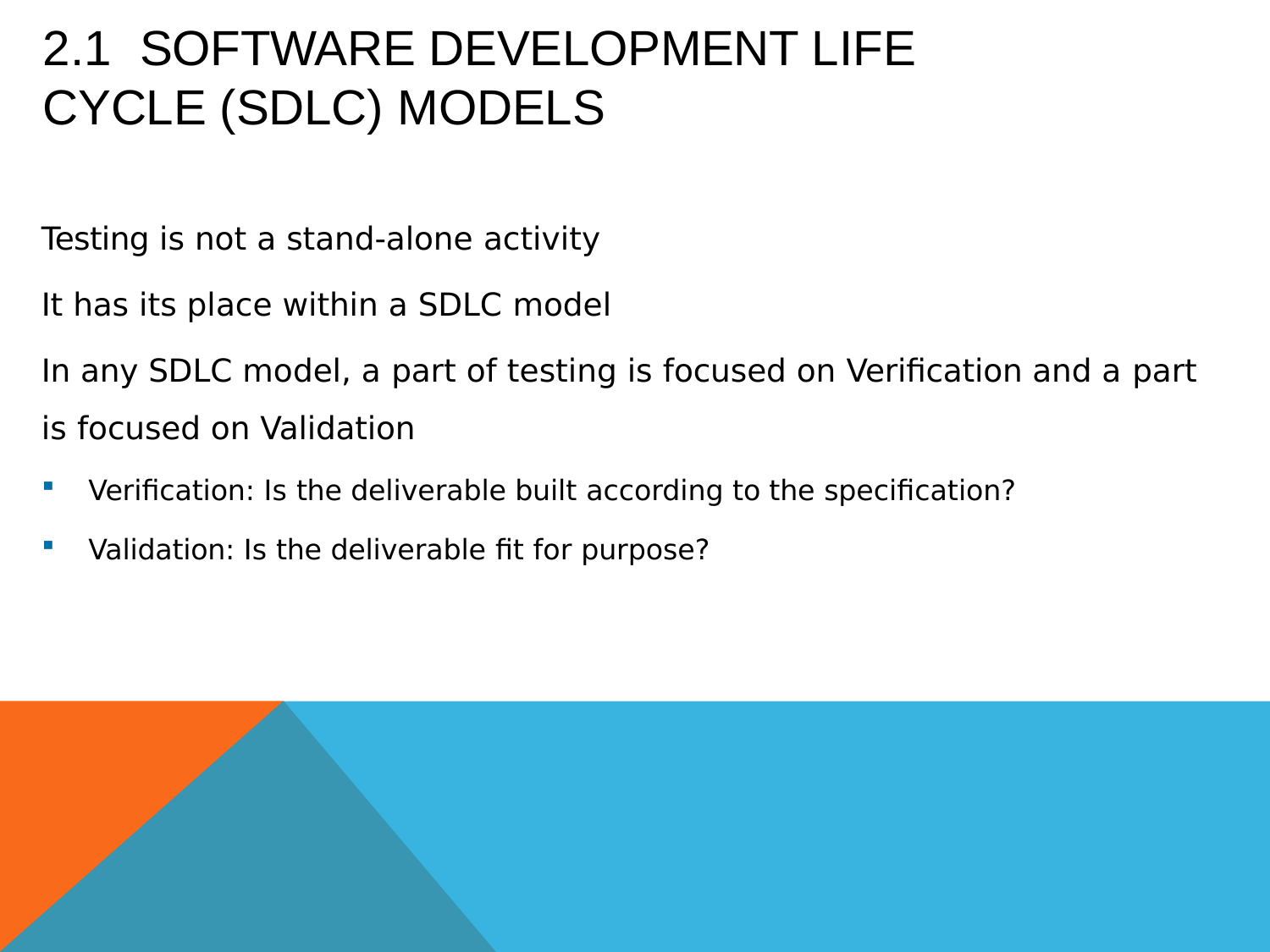

# 2.1	Software Development Life Cycle (SDLC) Models
Testing is not a stand-alone activity
It has its place within a SDLC model
In any SDLC model, a part of testing is focused on Verification and a part
is focused on Validation
Verification: Is the deliverable built according to the specification?
Validation: Is the deliverable fit for purpose?